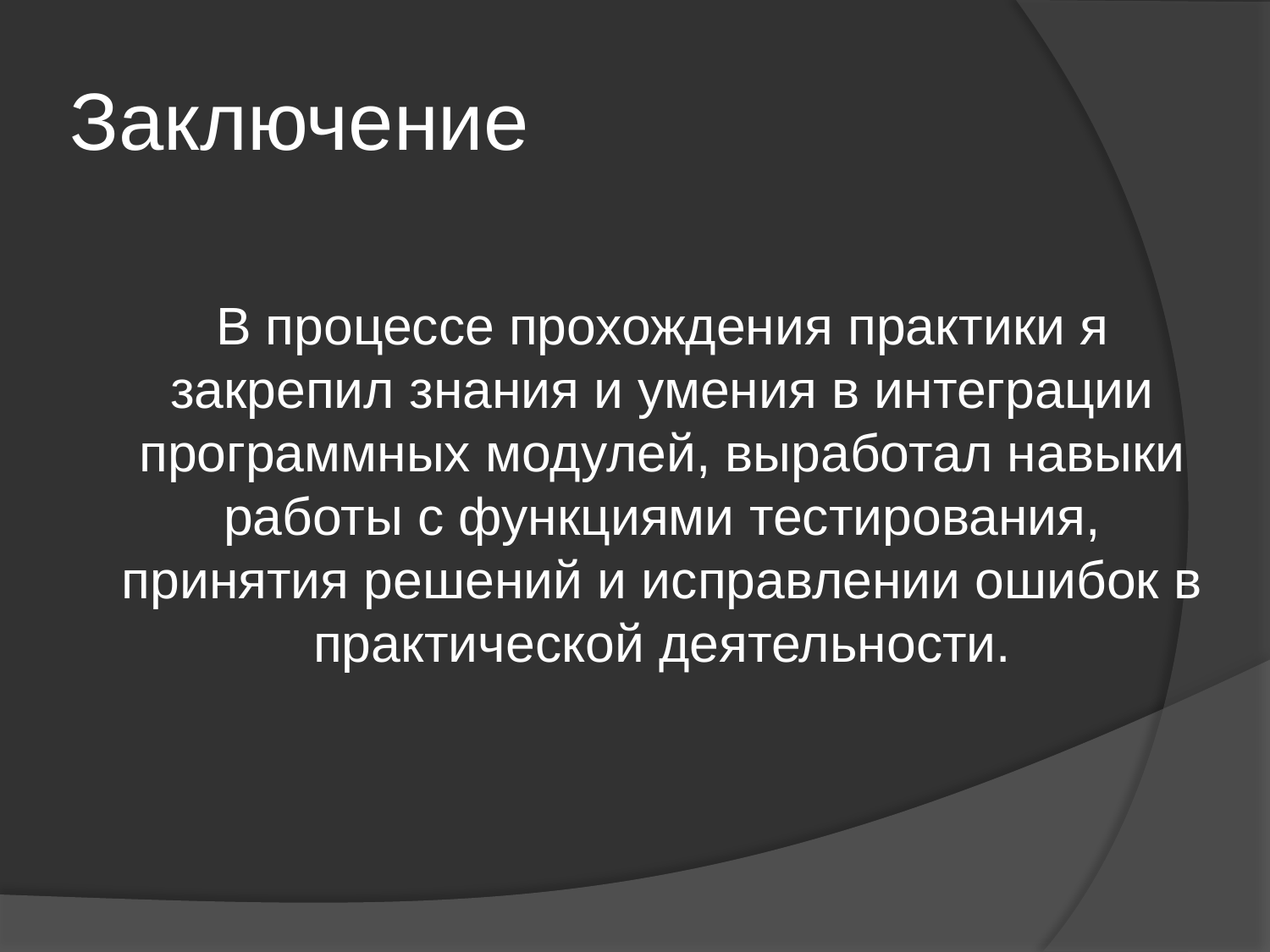

# Заключение
В процессе прохождения практики я закрепил знания и умения в интеграции программных модулей, выработал навыки работы с функциями тестирования, принятия решений и исправлении ошибок в практической деятельности.